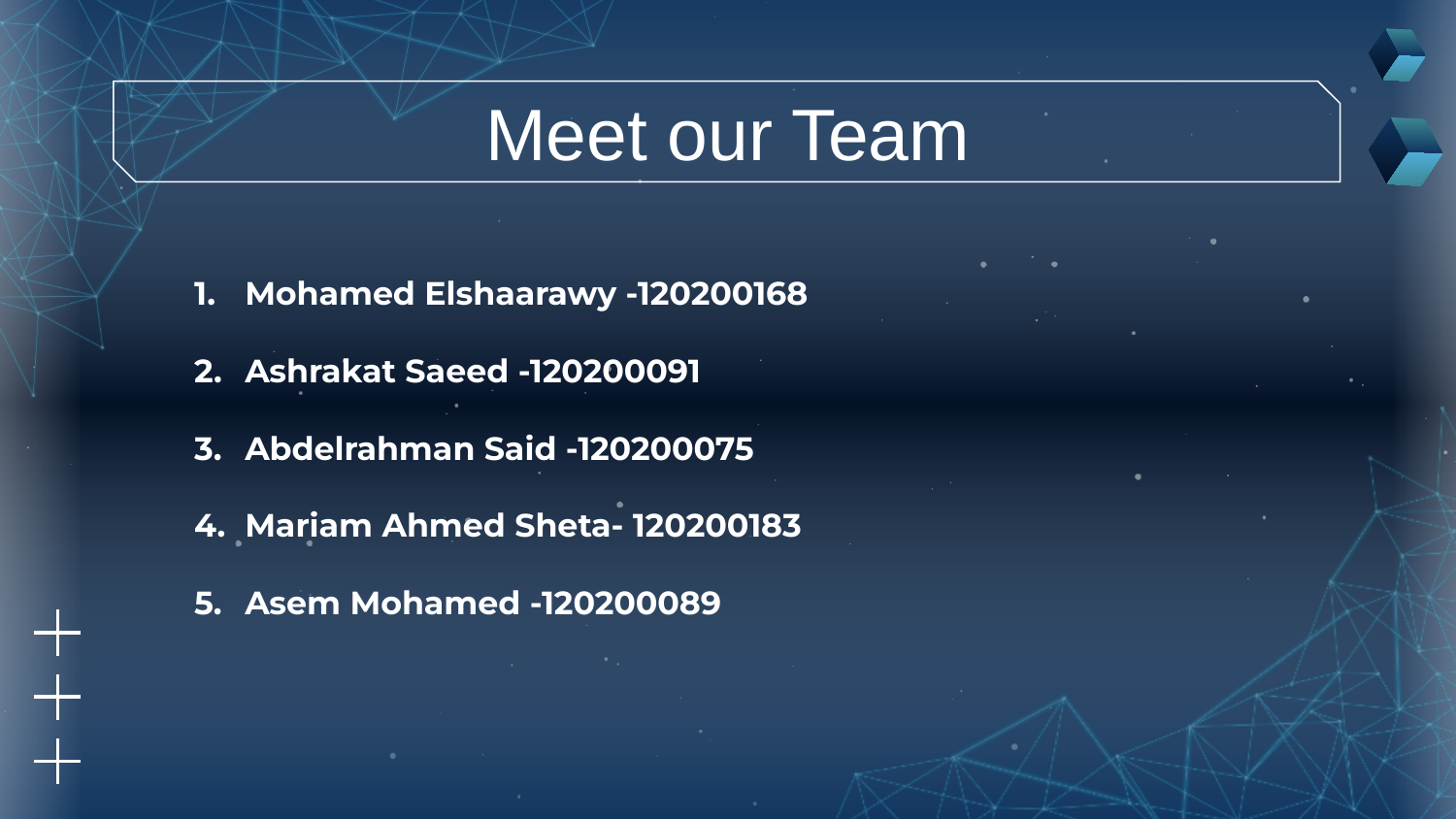

# Meet our Team

Mohamed Elshaarawy -120200168

Ashrakat Saeed -120200091

Abdelrahman Said -120200075

Mariam Ahmed Sheta- 120200183

Asem Mohamed -120200089